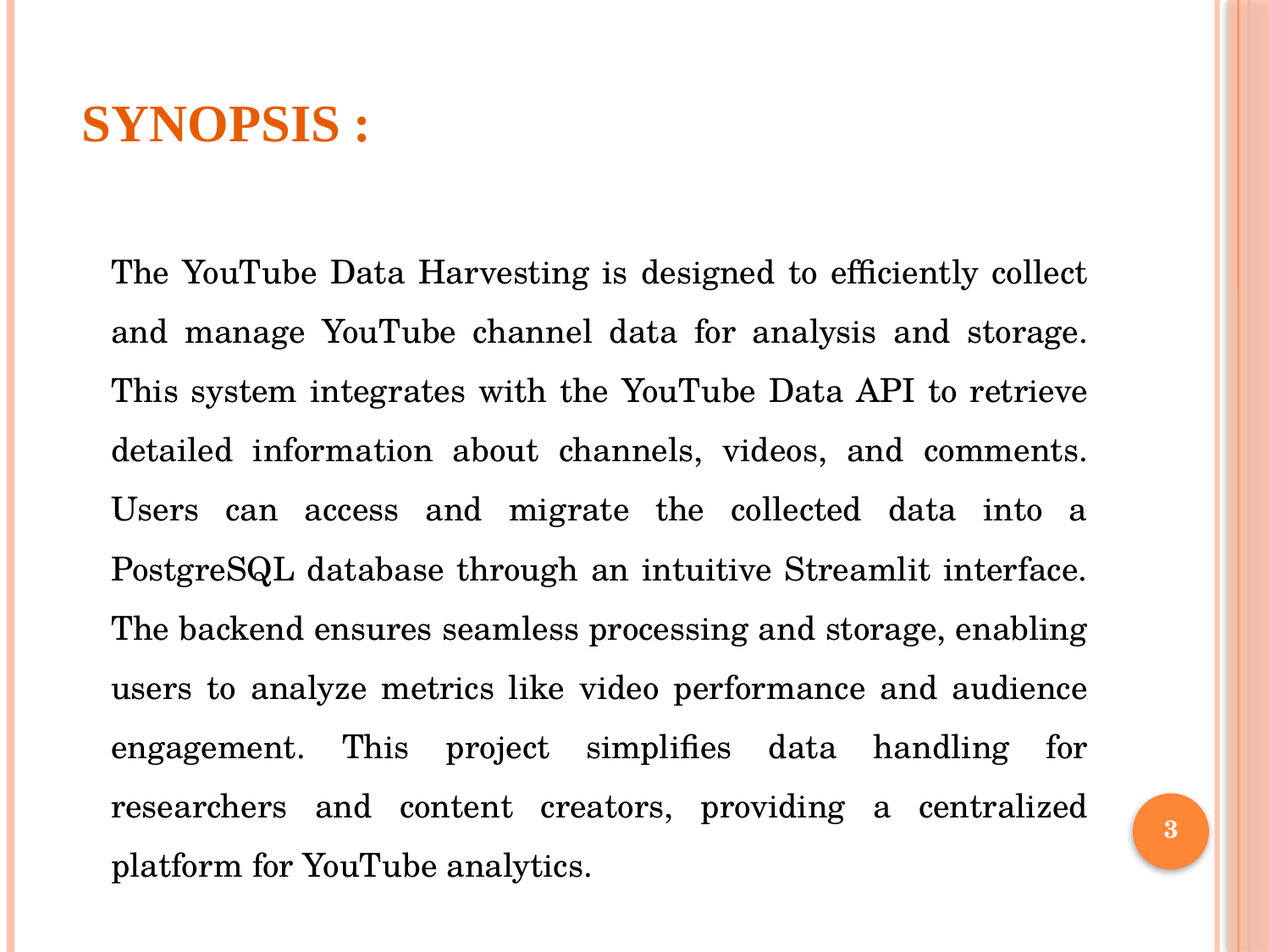

# SYNOPSIS :
		The YouTube Data Harvesting is designed to efficiently collect and manage YouTube channel data for analysis and storage. This system integrates with the YouTube Data API to retrieve detailed information about channels, videos, and comments. Users can access and migrate the collected data into a PostgreSQL database through an intuitive Streamlit interface. The backend ensures seamless processing and storage, enabling users to analyze metrics like video performance and audience engagement. This project simplifies data handling for researchers and content creators, providing a centralized platform for YouTube analytics.
3